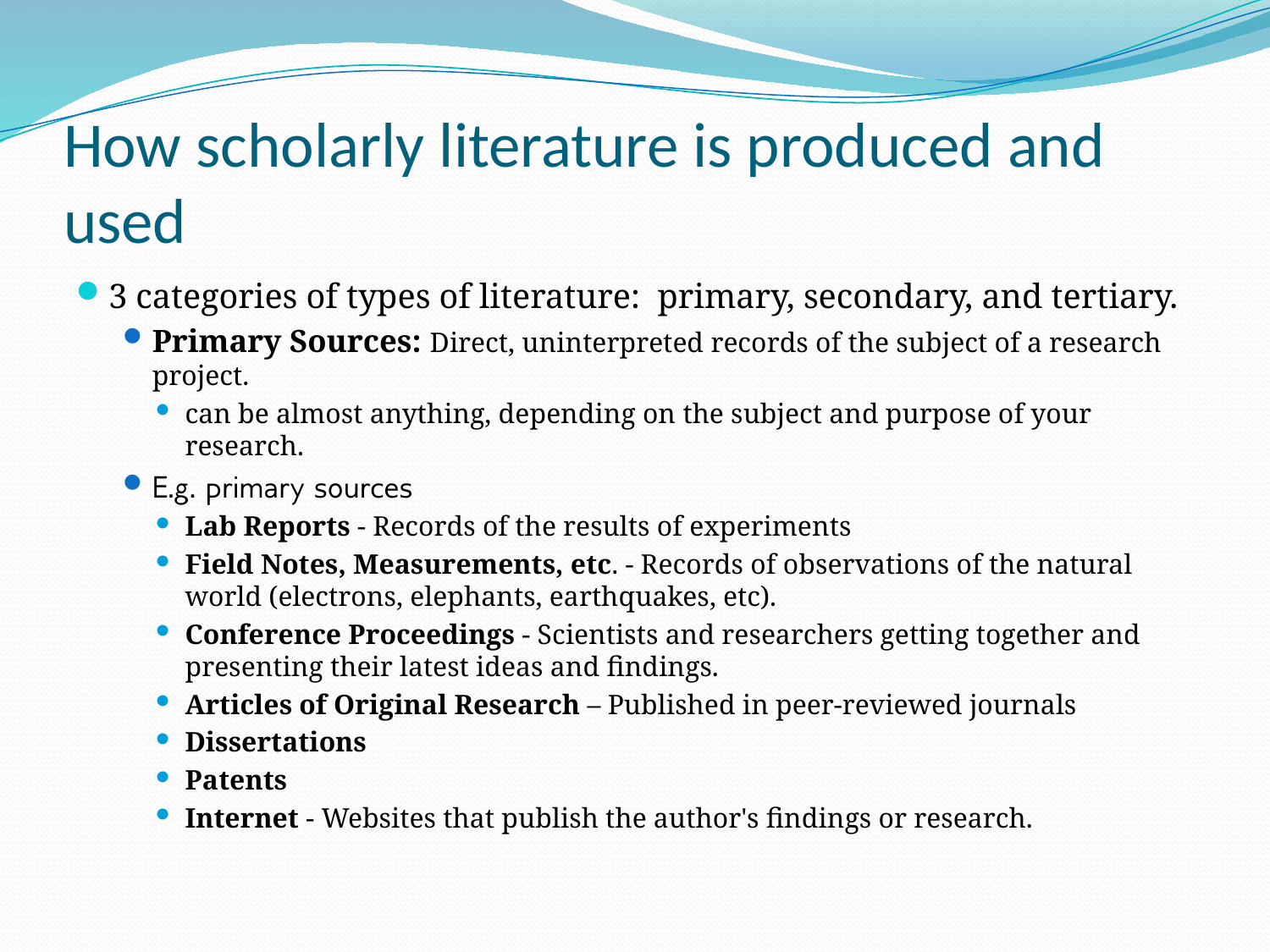

# How scholarly literature is produced and used
3 categories of types of literature:  primary, secondary, and tertiary.
Primary Sources: Direct, uninterpreted records of the subject of a research project.
can be almost anything, depending on the subject and purpose of your research.
E.g. primary sources
Lab Reports - Records of the results of experiments
Field Notes, Measurements, etc. - Records of observations of the natural world (electrons, elephants, earthquakes, etc).
Conference Proceedings - Scientists and researchers getting together and presenting their latest ideas and findings.
Articles of Original Research – Published in peer-reviewed journals
Dissertations
Patents
Internet - Websites that publish the author's findings or research.